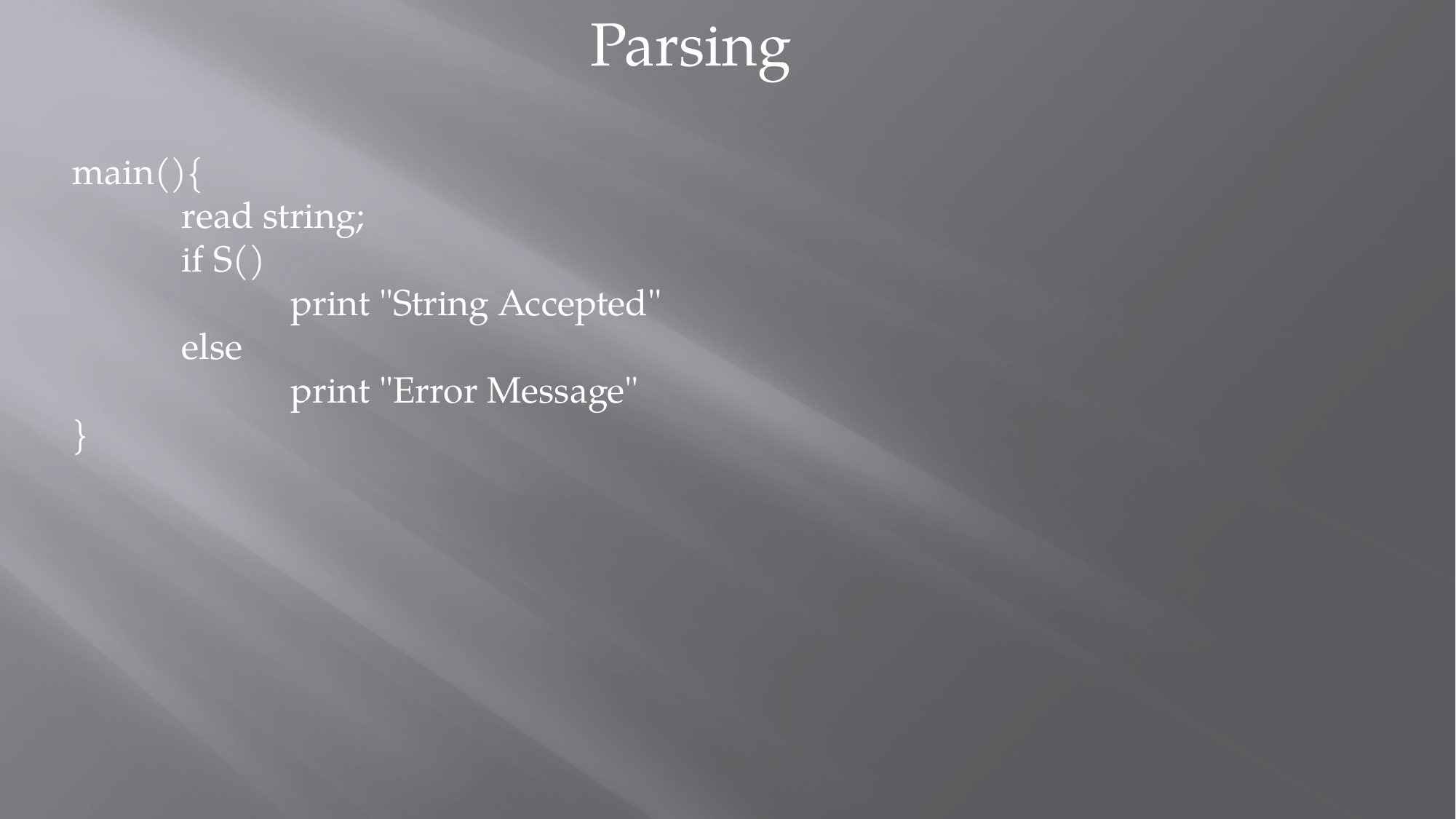

Parsing
main(){
	read string;
	if S()
		print "String Accepted"
	else
		print "Error Message"
}